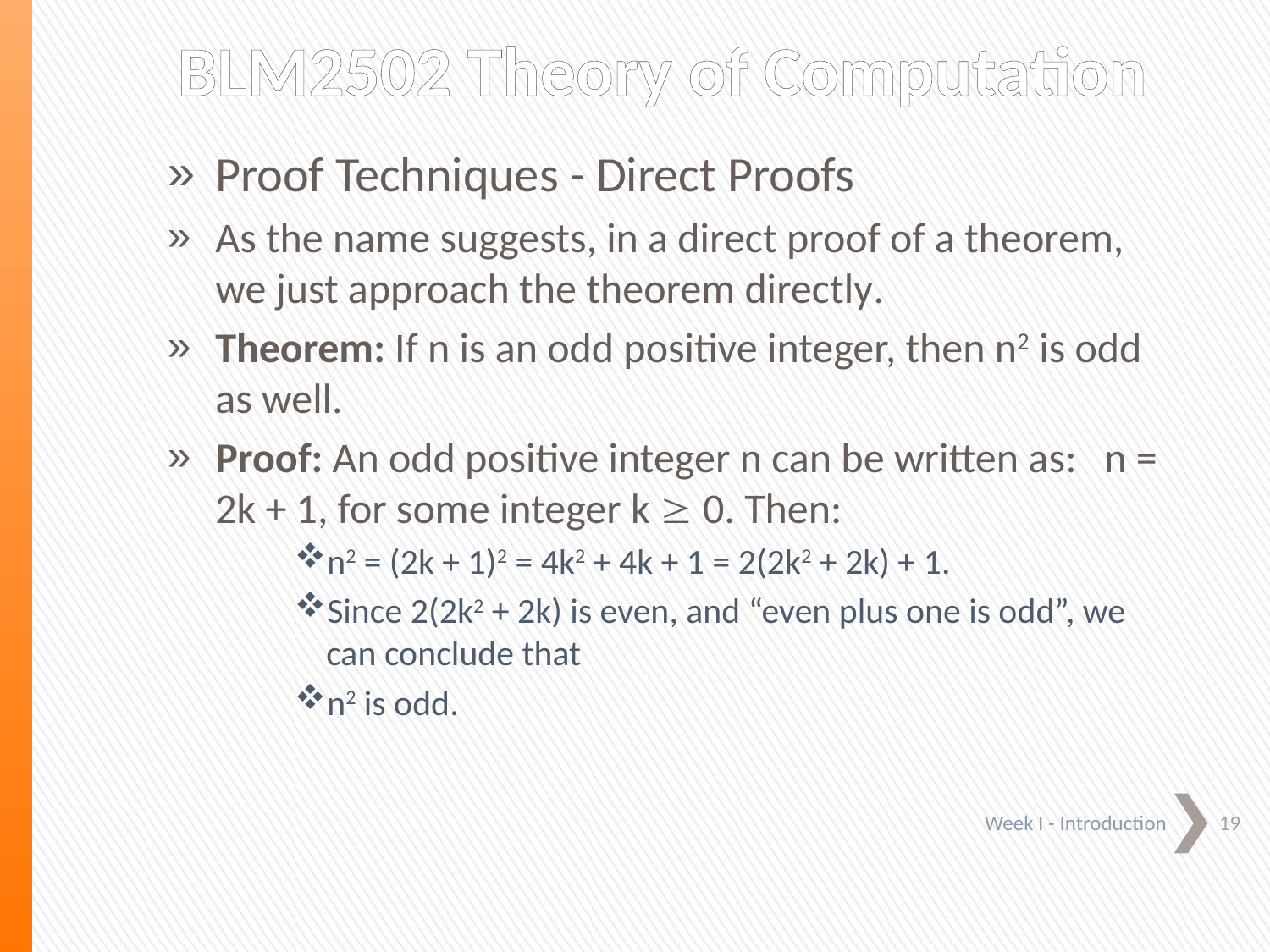

# BLM2502 Theory of Computation
Proof Techniques - Direct Proofs
As the name suggests, in a direct proof of a theorem, we just approach the theorem directly.
Theorem: If n is an odd positive integer, then n2 is odd as well.
Proof: An odd positive integer n can be written as:	n = 2k + 1, for some integer k ≥ 0. Then:
n2 = (2k + 1)2 = 4k2 + 4k + 1 = 2(2k2 + 2k) + 1.
Since 2(2k2 + 2k) is even, and “even plus one is odd”, we can conclude that
n2 is odd.
19
 Week I - Introduction